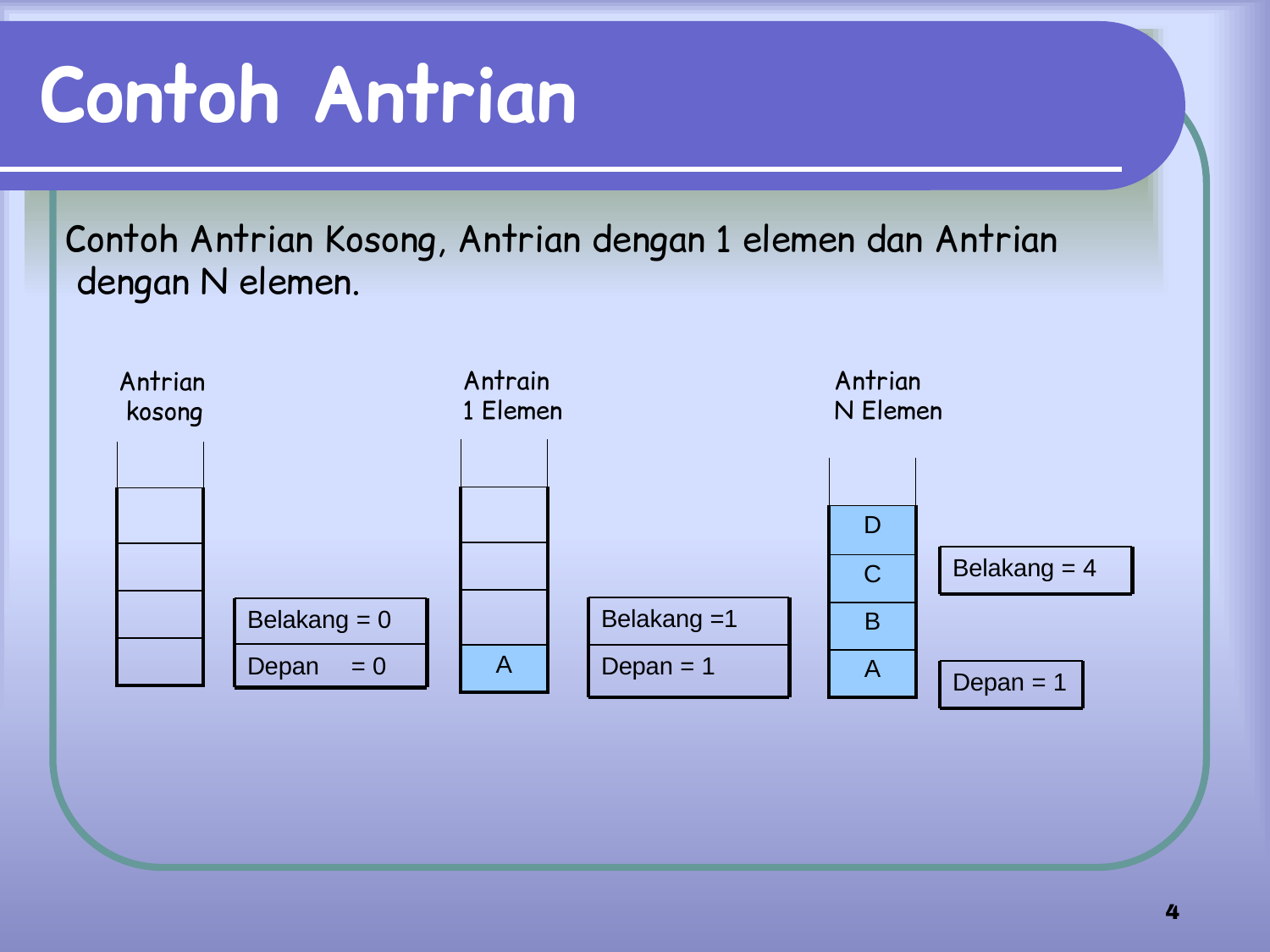

# Contoh Antrian
Contoh Antrian Kosong, Antrian dengan 1 elemen dan Antrian  dengan N elemen.
Antrain  1 Elemen
Antrian  N Elemen
Antrian  kosong
|  |
| --- |
|  |
|  |
|  |
| A |
|  |
| --- |
|  |
|  |
|  |
|  |
|  |
| --- |
| D |
| C |
| B |
| A |

Belakang = 4

Belakang =1
Belakang = 0
Depan	= 0
Depan = 1

Depan = 1
4